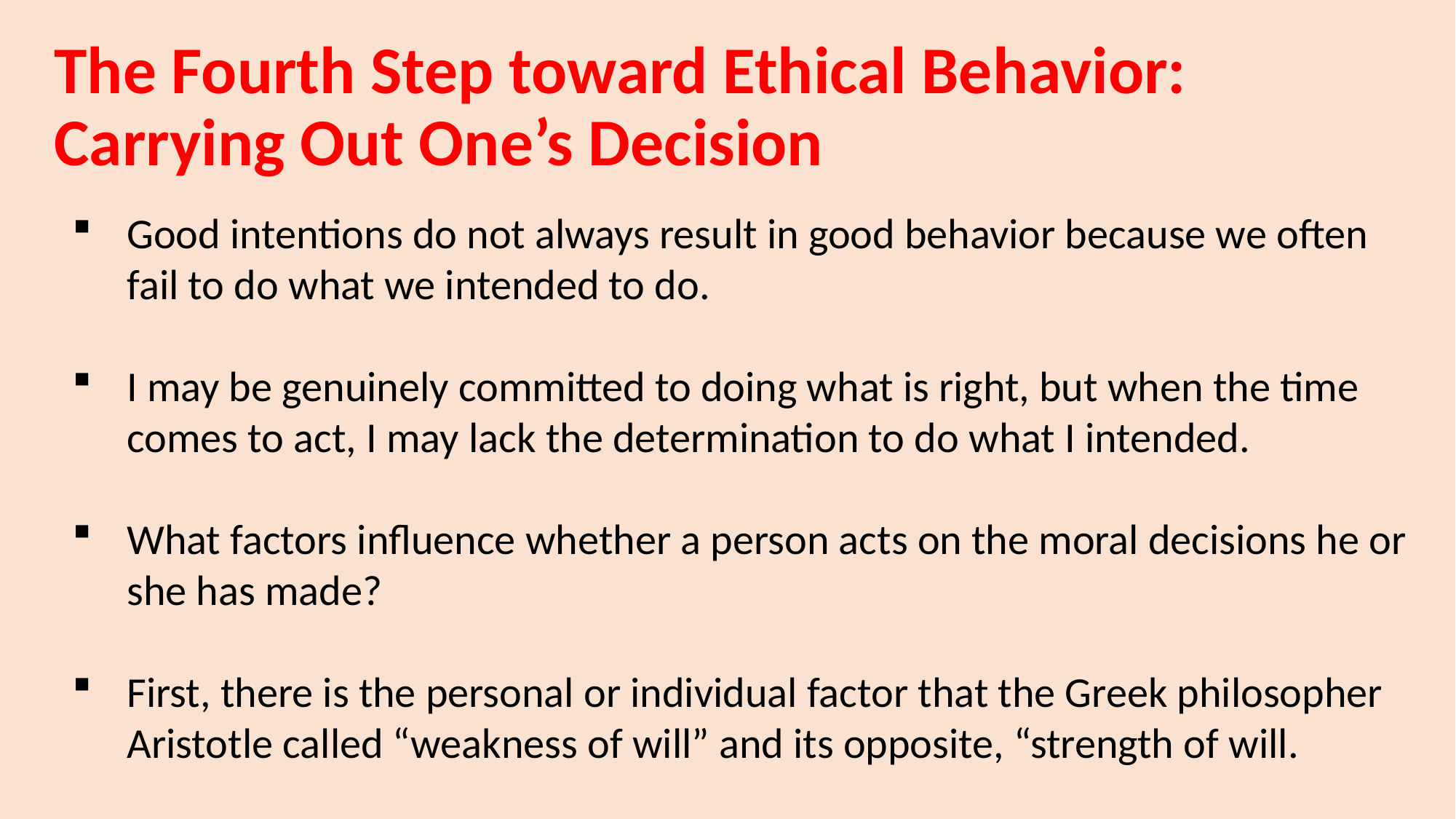

# The Fourth Step toward Ethical Behavior: Carrying Out One’s Decision
Good intentions do not always result in good behavior because we often fail to do what we intended to do.

I may be genuinely committed to doing what is right, but when the time comes to act, I may lack the determination to do what I intended.

What factors influence whether a person acts on the moral decisions he or she has made?

First, there is the personal or individual factor that the Greek philosopher Aristotle called “weakness of will” and its opposite, “strength of will.